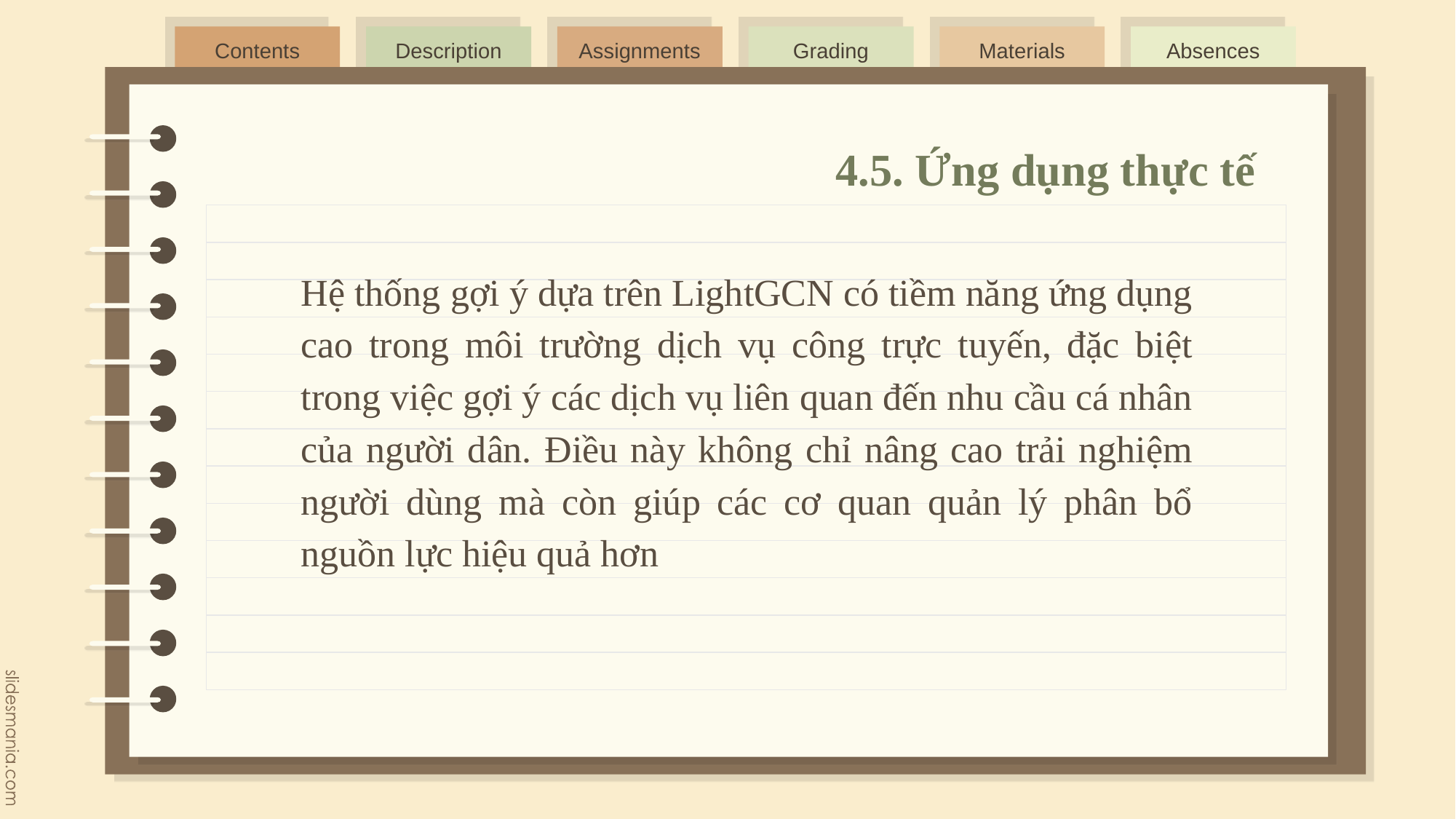

# 4.5. Ứng dụng thực tế
Hệ thống gợi ý dựa trên LightGCN có tiềm năng ứng dụng cao trong môi trường dịch vụ công trực tuyến, đặc biệt trong việc gợi ý các dịch vụ liên quan đến nhu cầu cá nhân của người dân. Điều này không chỉ nâng cao trải nghiệm người dùng mà còn giúp các cơ quan quản lý phân bổ nguồn lực hiệu quả hơn